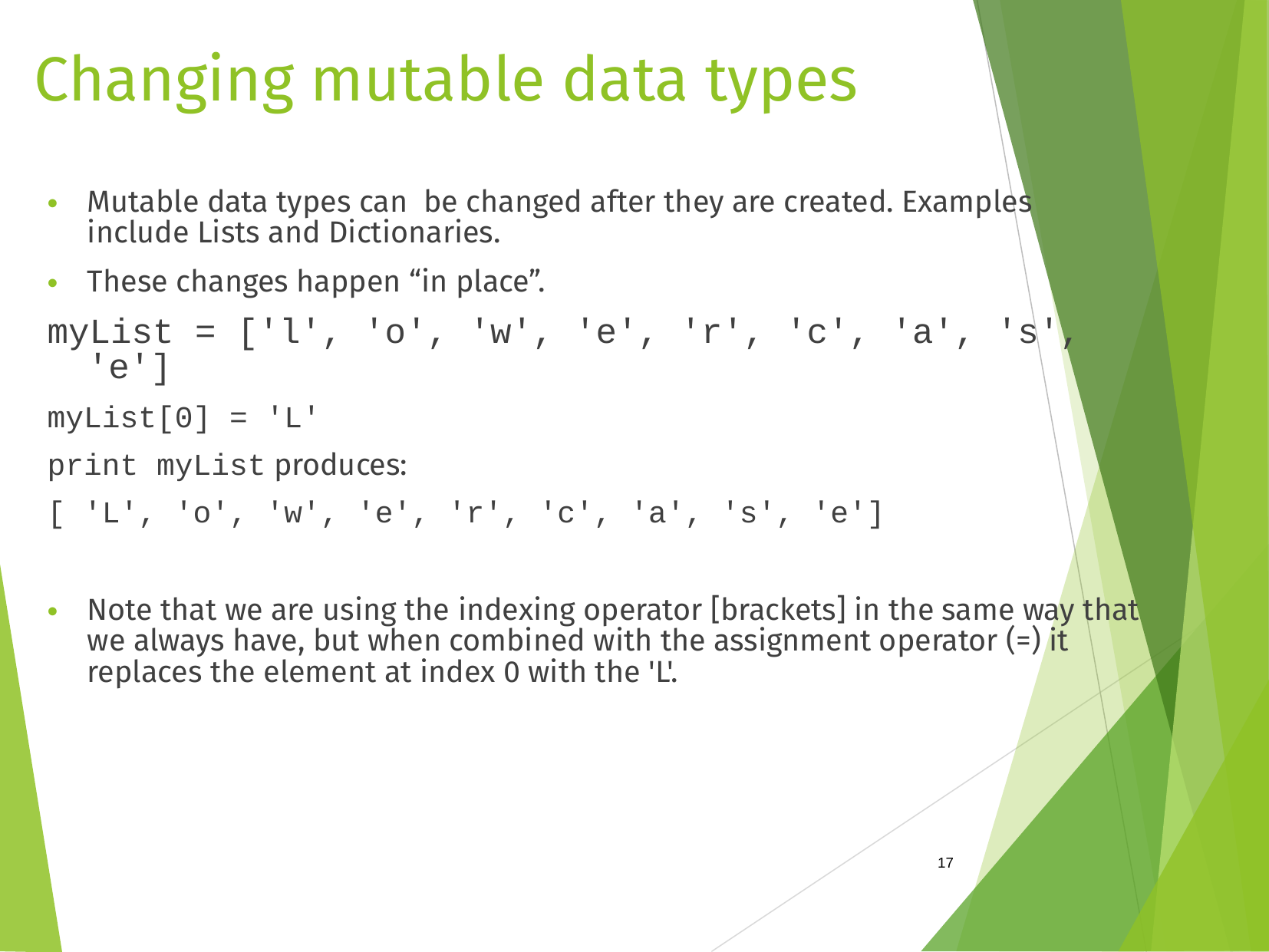

# Changing mutable data types
Mutable data types can  be changed after they are created. Examples include Lists and Dictionaries.
These changes happen “in place”.
myList = ['l', 'o', 'w', 'e', 'r', 'c', 'a', 's', 'e']
myList[0] = 'L'
print myList produces:
[ 'L', 'o', 'w', 'e', 'r', 'c', 'a', 's', 'e']

Note that we are using the indexing operator [brackets] in the same way that we always have, but when combined with the assignment operator (=) it replaces the element at index 0 with the 'L'.

17